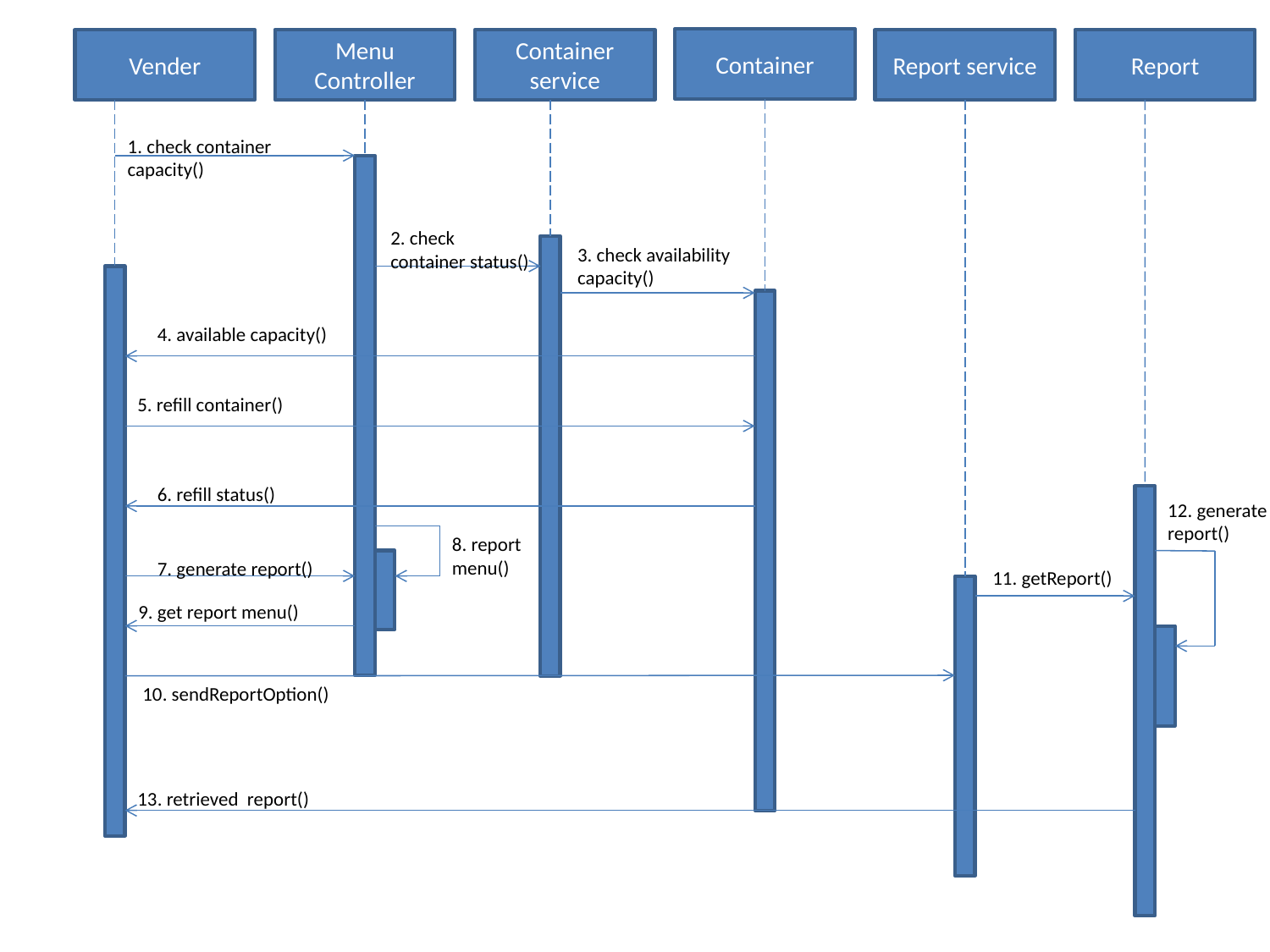

Container
Report
Vender
Menu Controller
Container service
Report service
1. check container capacity()

2. check container status()

3. check availability capacity()

4. available capacity()
5. refill container()
6. refill status()

12. generate report()
8. report menu()
7. generate report()

11. getReport()

9. get report menu()

10. sendReportOption()
13. retrieved  report()